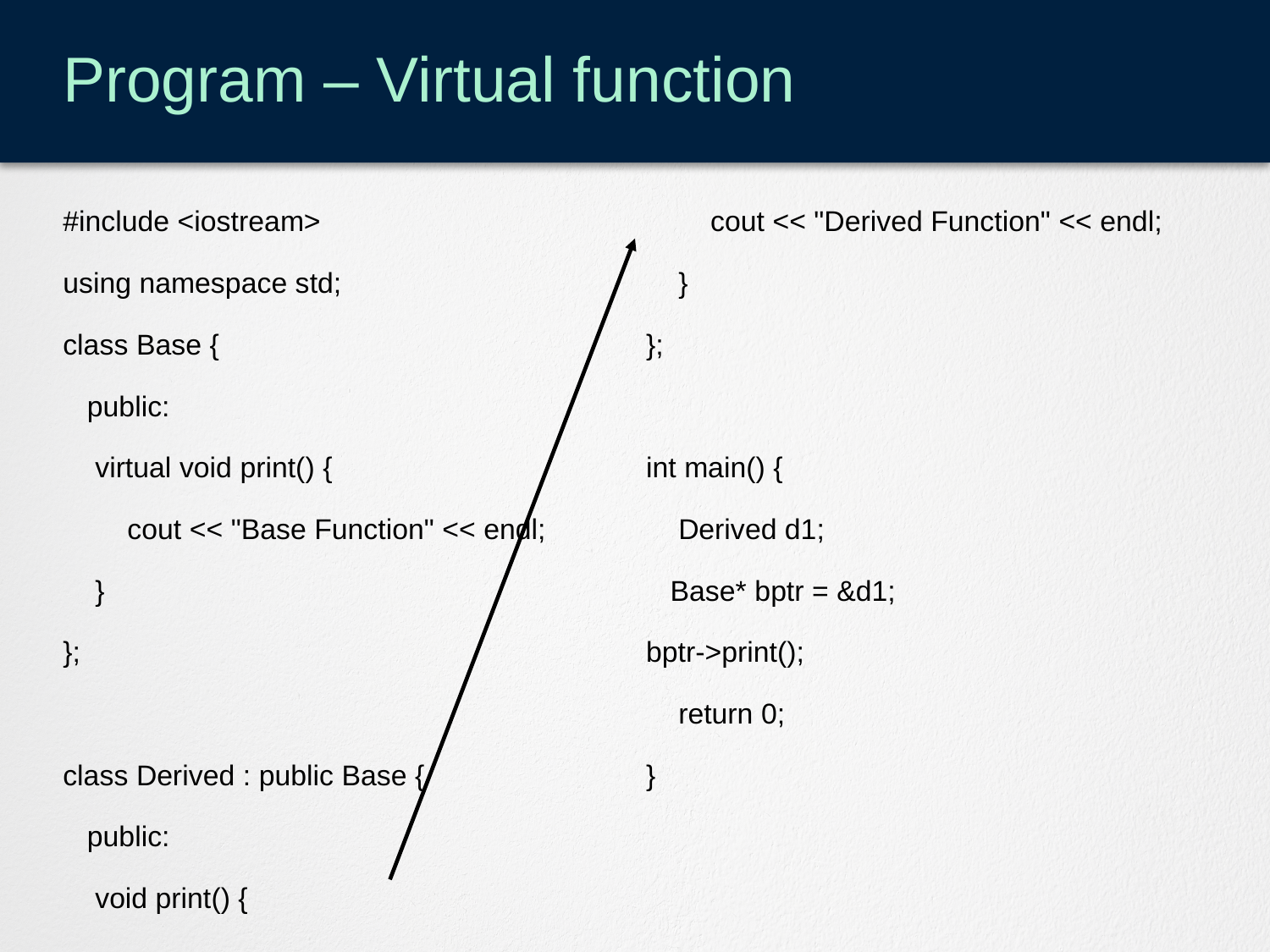

# Program – Virtual function
#include <iostream>
using namespace std;
class Base {
   public:
    virtual void print() {
        cout << "Base Function" << endl;
    }
};

class Derived : public Base {
   public:
    void print() {
        cout << "Derived Function" << endl;
    }
};

int main() {
    Derived d1;
   Base* bptr = &d1;
bptr->print();
    return 0;
}